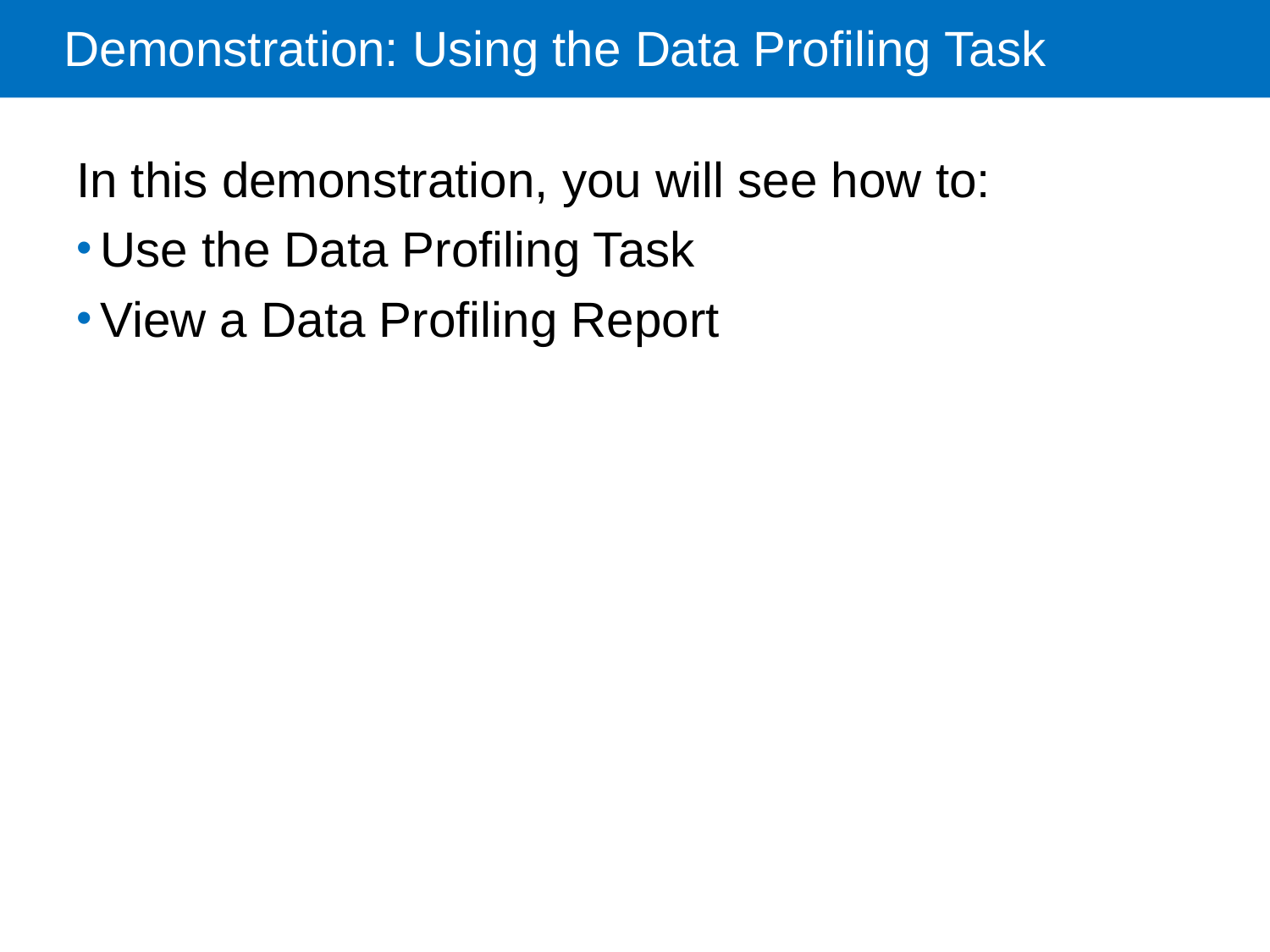

# Demonstration: Using the Data Profiling Task
In this demonstration, you will see how to:
Use the Data Profiling Task
View a Data Profiling Report